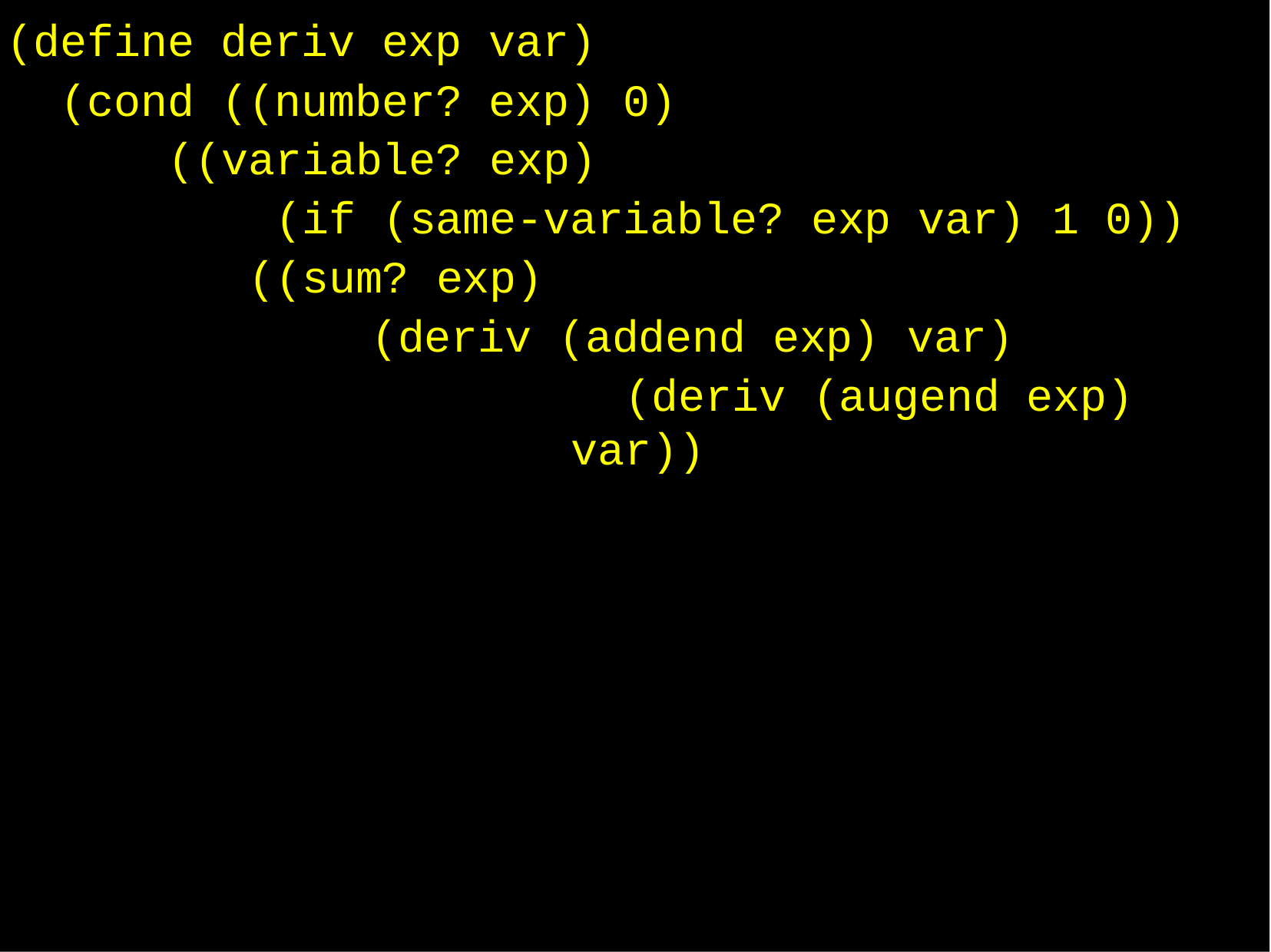

(define deriv exp var)  (cond ((number? exp) 0)
((variable? exp)
(if (same-variable? exp var) 1 0))  ((sum? exp)
(deriv (addend exp) var)
(deriv (augend exp) var))